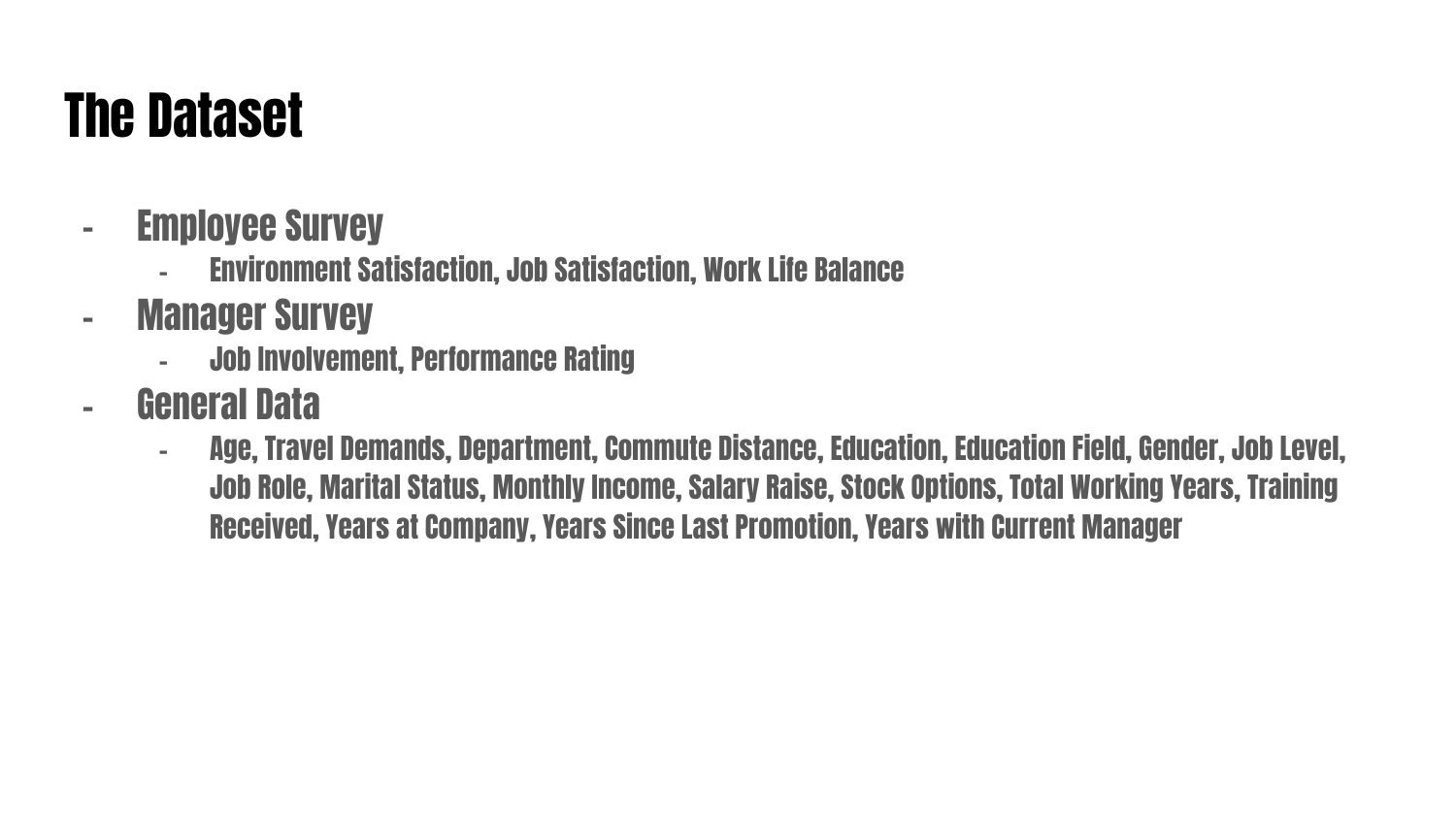

# The Dataset
Employee Survey
Environment Satisfaction, Job Satisfaction, Work Life Balance
Manager Survey
Job Involvement, Performance Rating
General Data
Age, Travel Demands, Department, Commute Distance, Education, Education Field, Gender, Job Level, Job Role, Marital Status, Monthly Income, Salary Raise, Stock Options, Total Working Years, Training Received, Years at Company, Years Since Last Promotion, Years with Current Manager